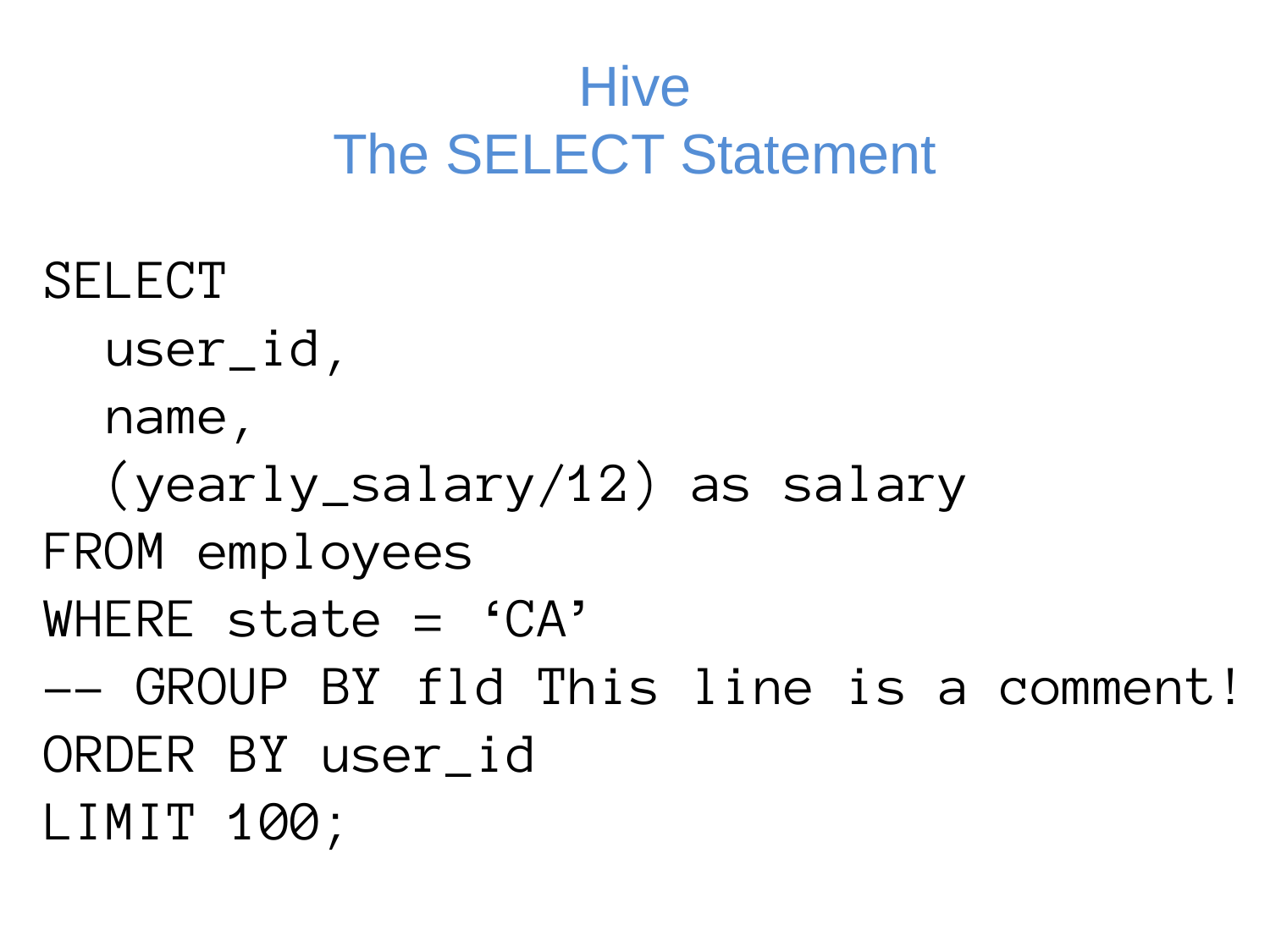

# Hive The SELECT Statement
SELECT
  user_id,
  name,
  (yearly_salary/12) as salary
FROM employees
WHERE state = ‘CA’
-- GROUP BY fld This line is a comment!
ORDER BY user_id
LIMIT 100;